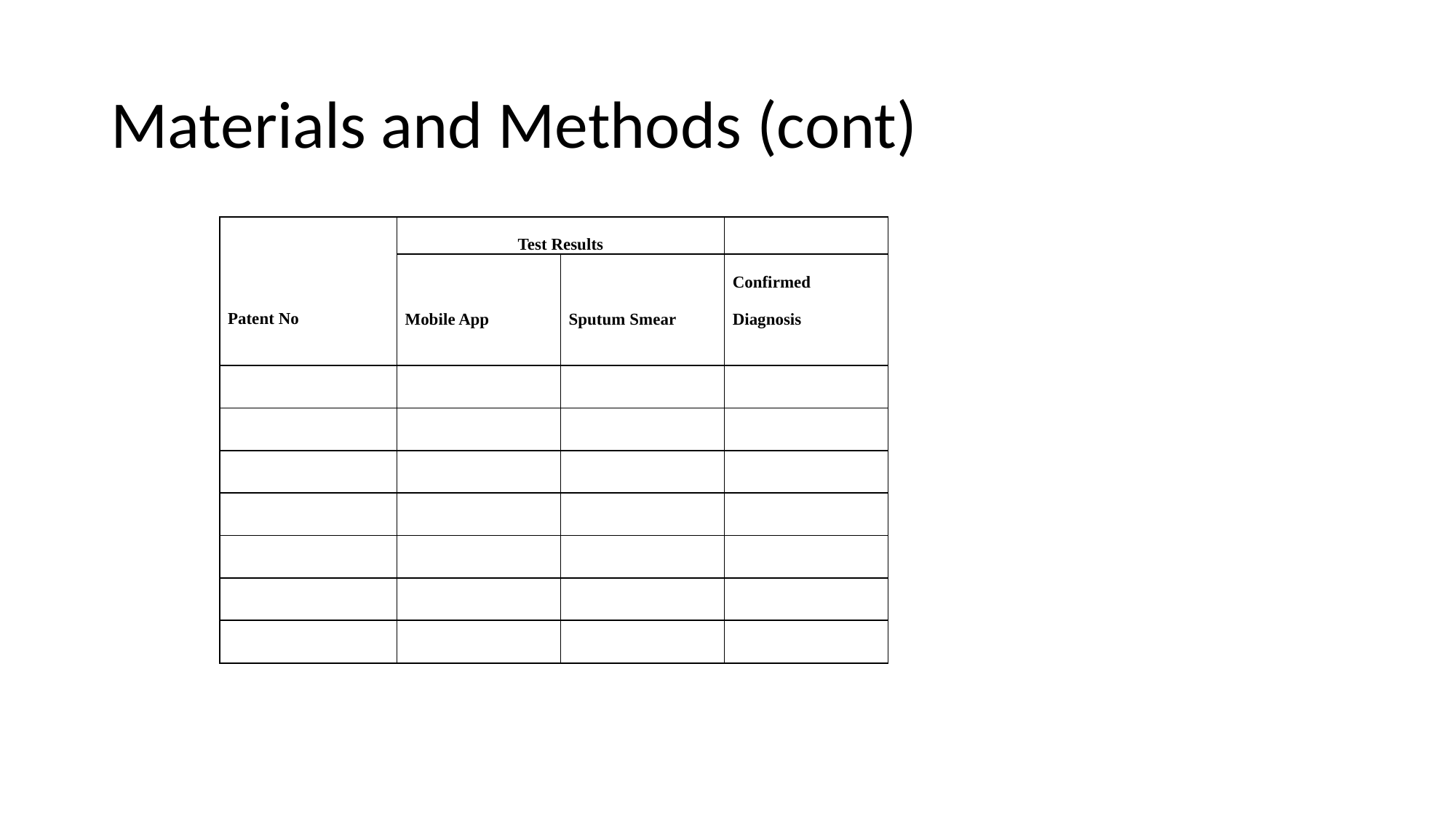

# Materials and Methods (cont)
| Patent No | Test Results |  |  |
| --- | --- | --- | --- |
|  | Mobile App | Sputum Smear | Confirmed Diagnosis |
|  |  |  |  |
|  |  |  |  |
|  |  |  |  |
|  |  |  |  |
|  |  |  |  |
|  |  |  |  |
|  |  |  |  |